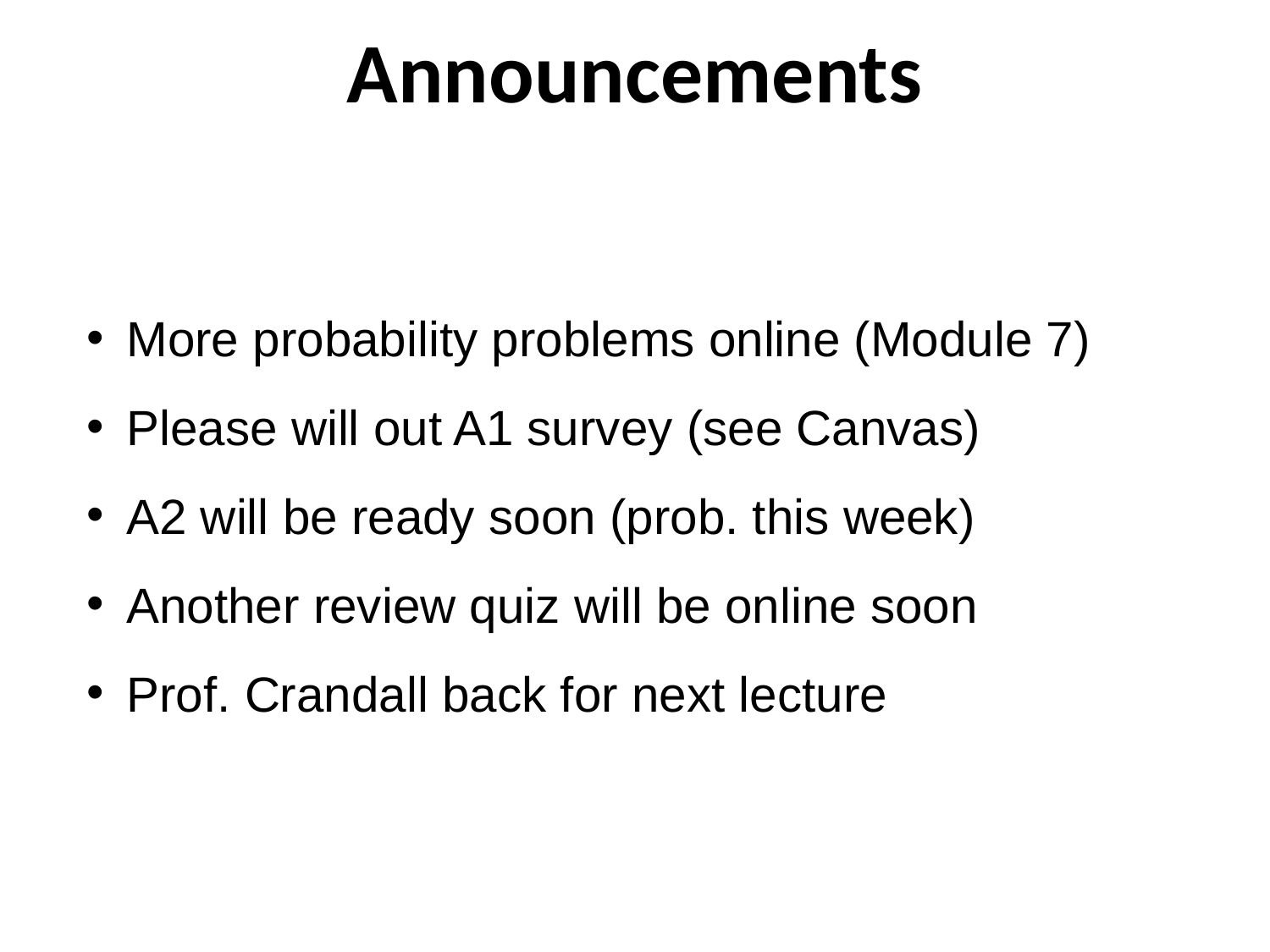

# Announcements
More probability problems online (Module 7)
Please will out A1 survey (see Canvas)
A2 will be ready soon (prob. this week)
Another review quiz will be online soon
Prof. Crandall back for next lecture